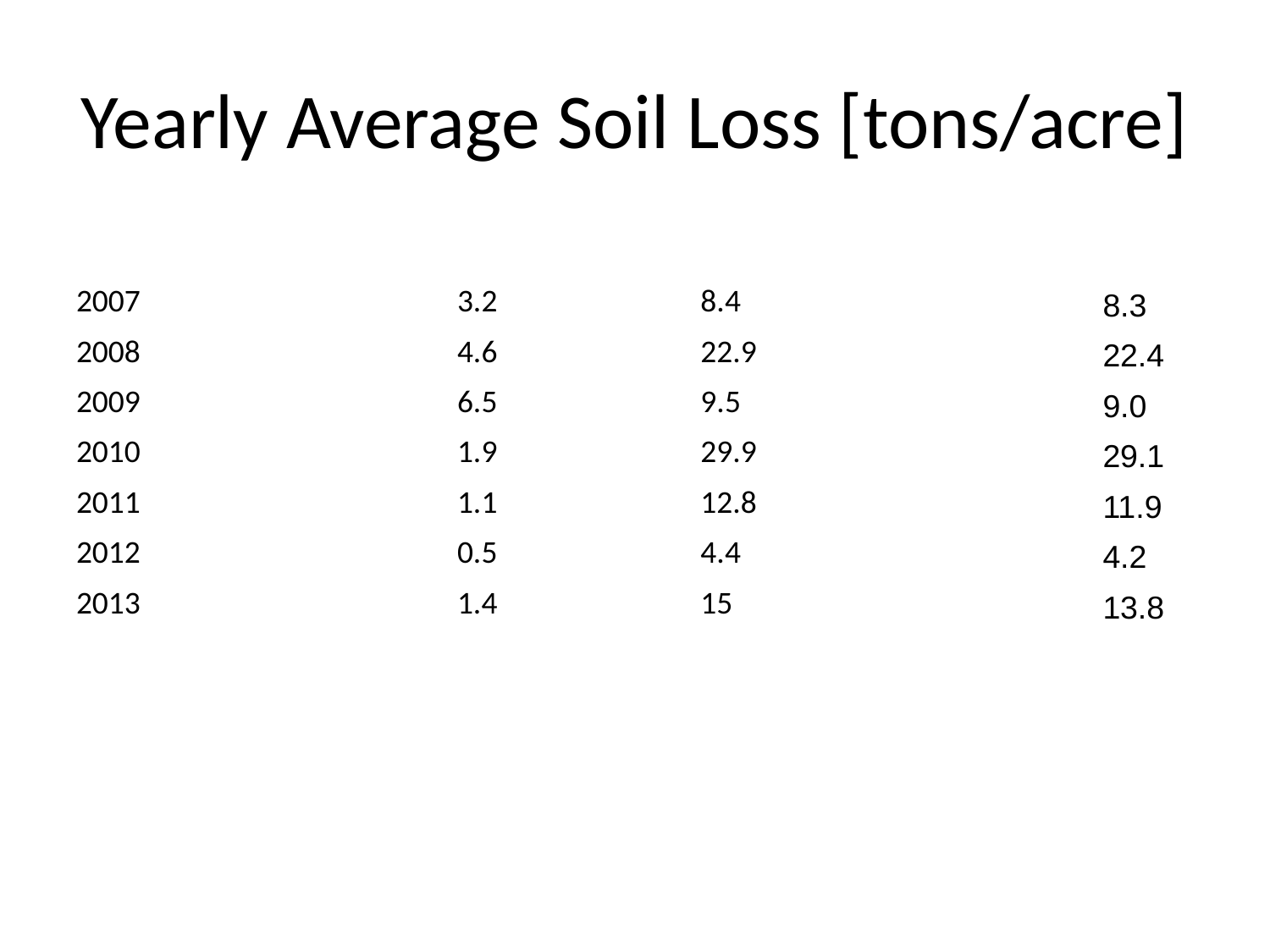

Yearly Average Soil Loss [tons/acre]
|  | IDEPv1 | IDEPv2 |  |
| --- | --- | --- | --- |
| 2007 | 3.2 | 8.4 | 8.3 |
| 2008 | 4.6 | 22.9 | 22.4 |
| 2009 | 6.5 | 9.5 | 9.0 |
| 2010 | 1.9 | 29.9 | 29.1 |
| 2011 | 1.1 | 12.8 | 11.9 |
| 2012 | 0.5 | 4.4 | 4.2 |
| 2013 | 1.4 | 15 | 13.8 |